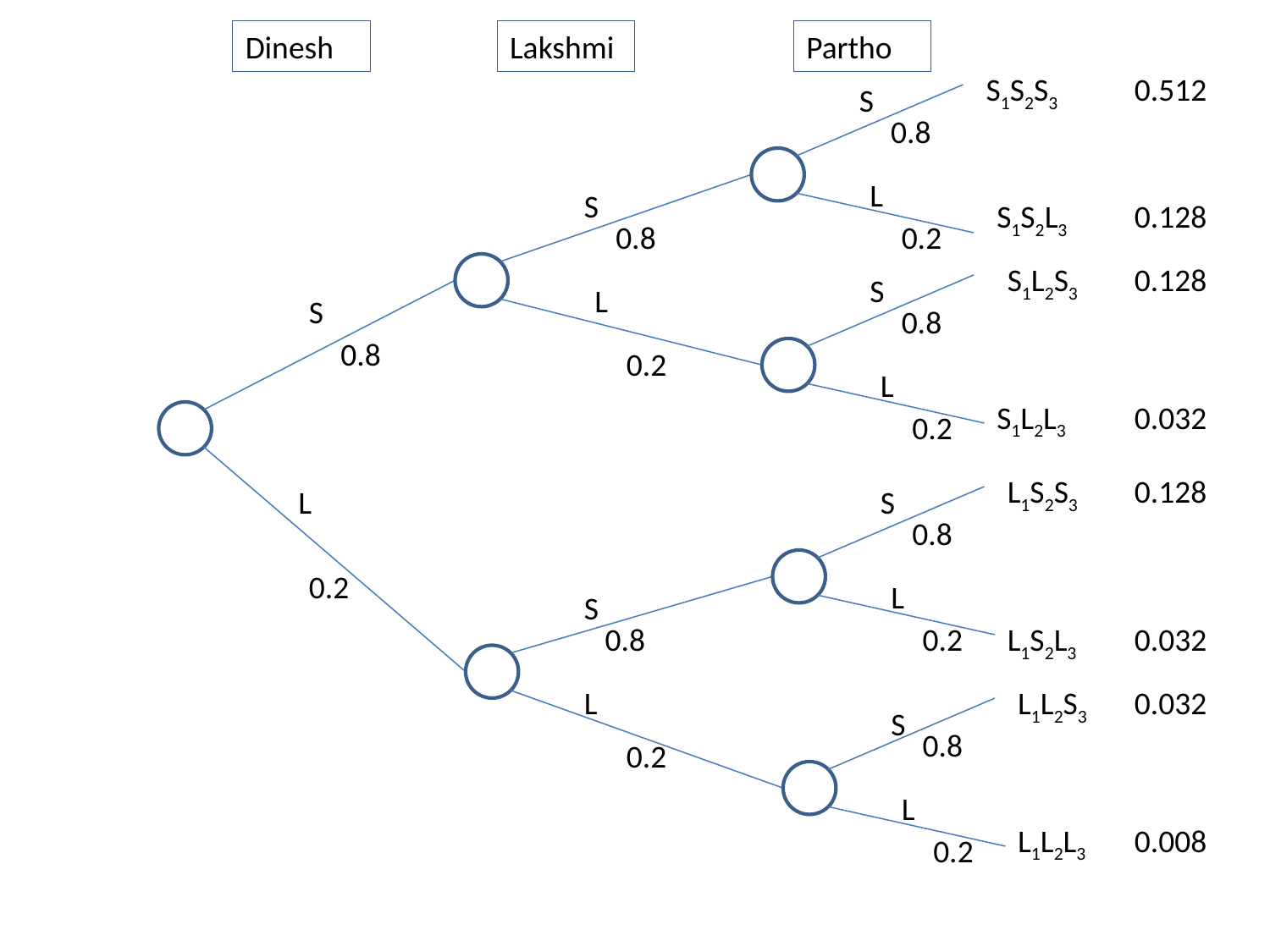

Dinesh
Lakshmi
Partho
S1S2S3
0.512
S
0.8

L
S
S1S2L3
0.128
0.8
0.2

S1L2S3
0.128
S
L
S
0.8
0.8
0.2

L
S1L2L3
0.032

0.2
L1S2S3
0.128
L
S
0.8

0.2
L
S
0.8
0.2
L1S2L3
0.032

L
L1L2S3
0.032
S
0.8
0.2

L
L1L2L3
0.008
0.2